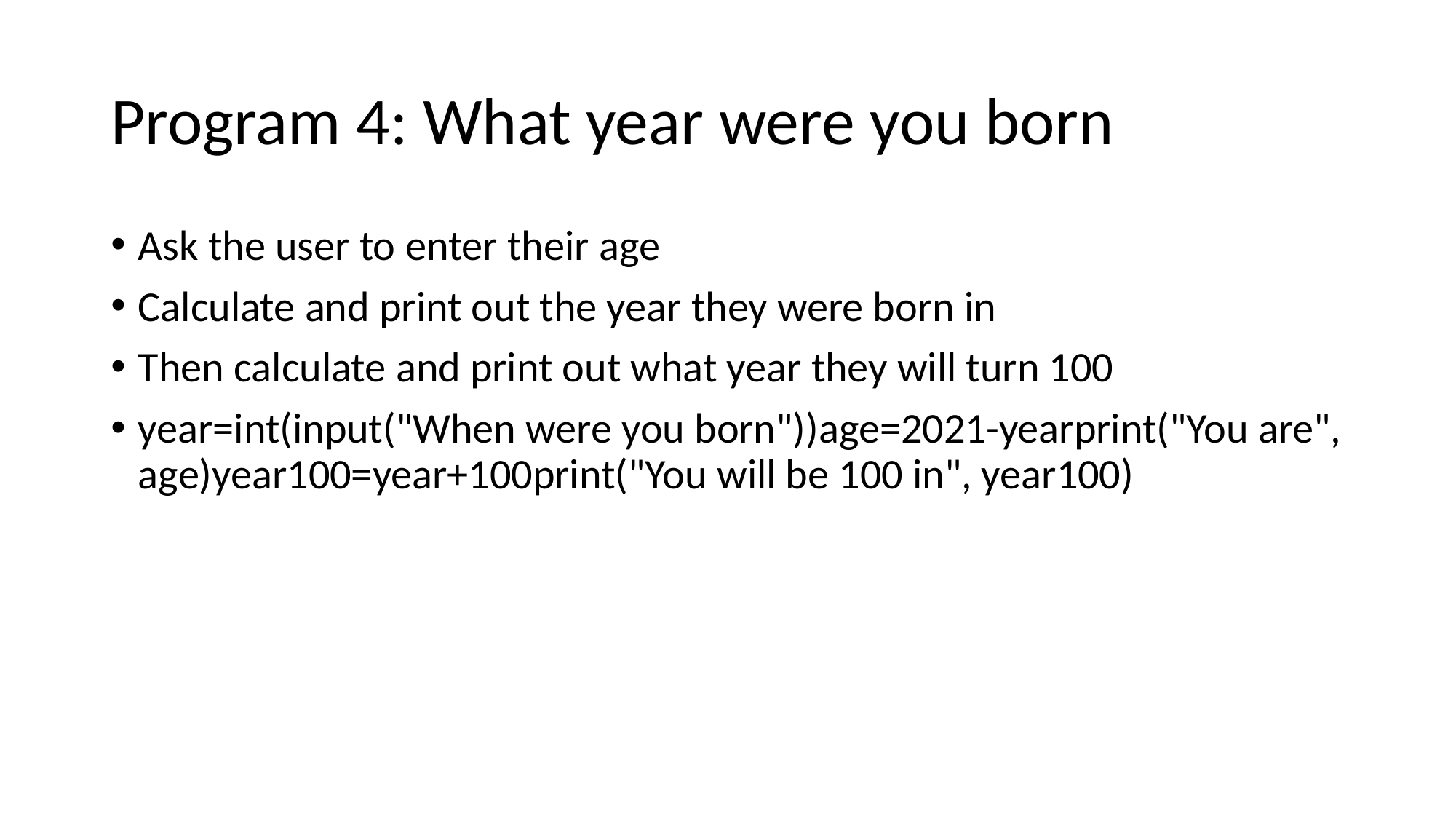

# Program 4: What year were you born
Ask the user to enter their age
Calculate and print out the year they were born in
Then calculate and print out what year they will turn 100
year=int(input("When were you born"))age=2021-yearprint("You are", age)year100=year+100print("You will be 100 in", year100)